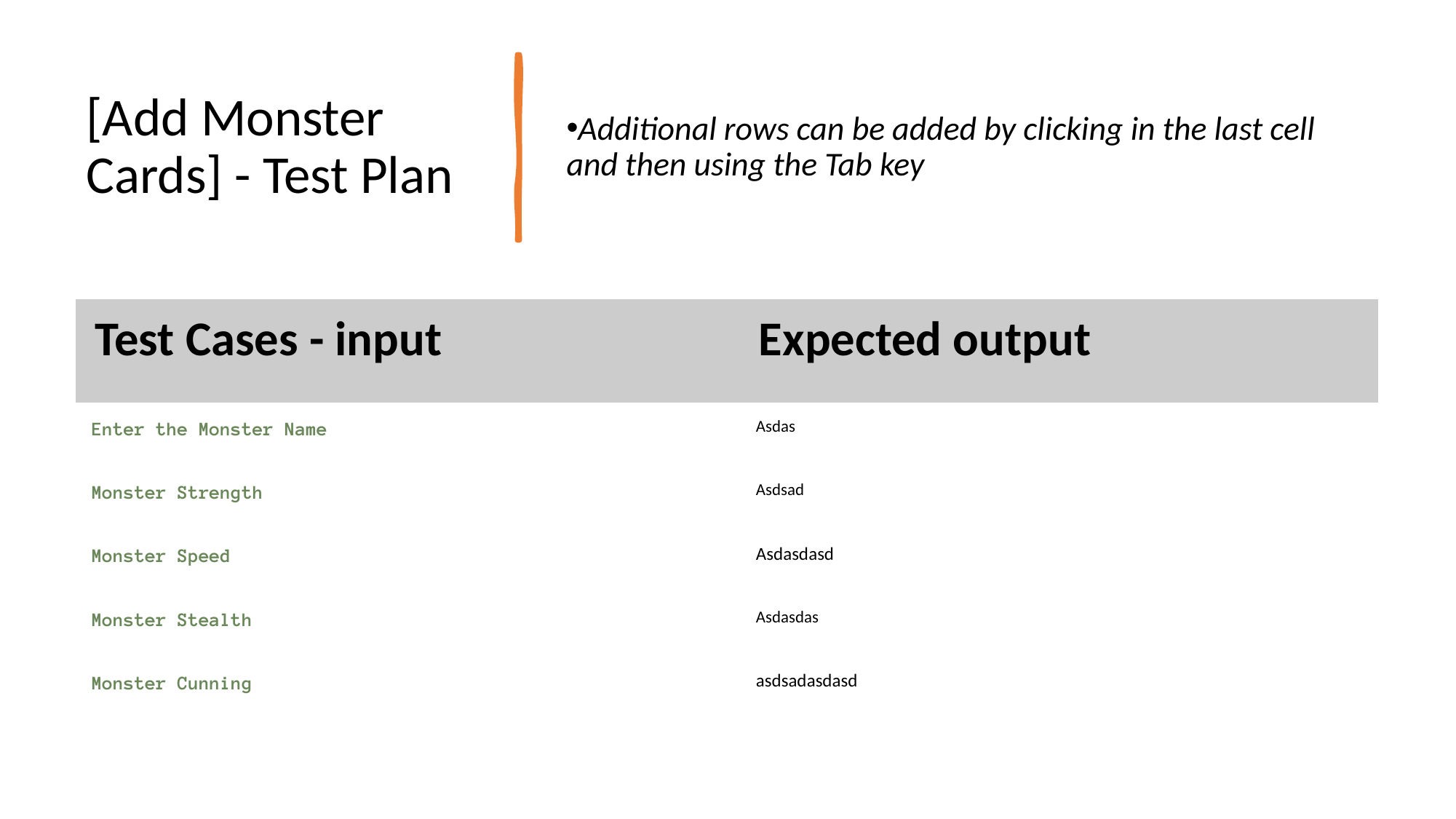

# [Add Monster Cards] - Test Plan
Additional rows can be added by clicking in the last cell and then using the Tab key

| Test Cases - input | Expected output |
| --- | --- |
| Enter the Monster Name | Asdas |
| Monster Strength | Asdsad |
| Monster Speed | Asdasdasd |
| Monster Stealth | Asdasdas |
| Monster Cunning | asdsadasdasd |